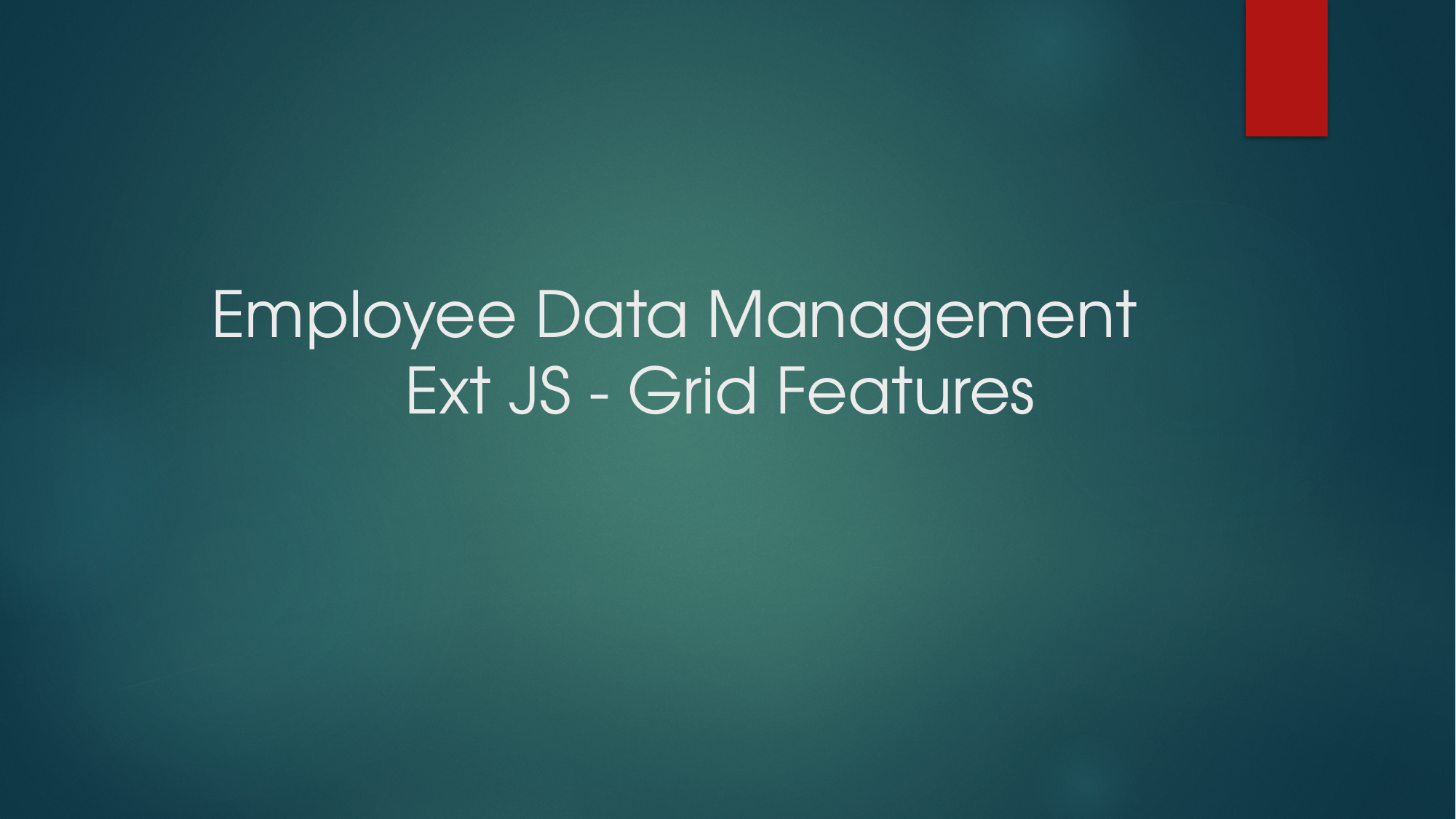

# Employee Data Management Ext JS - Grid Features